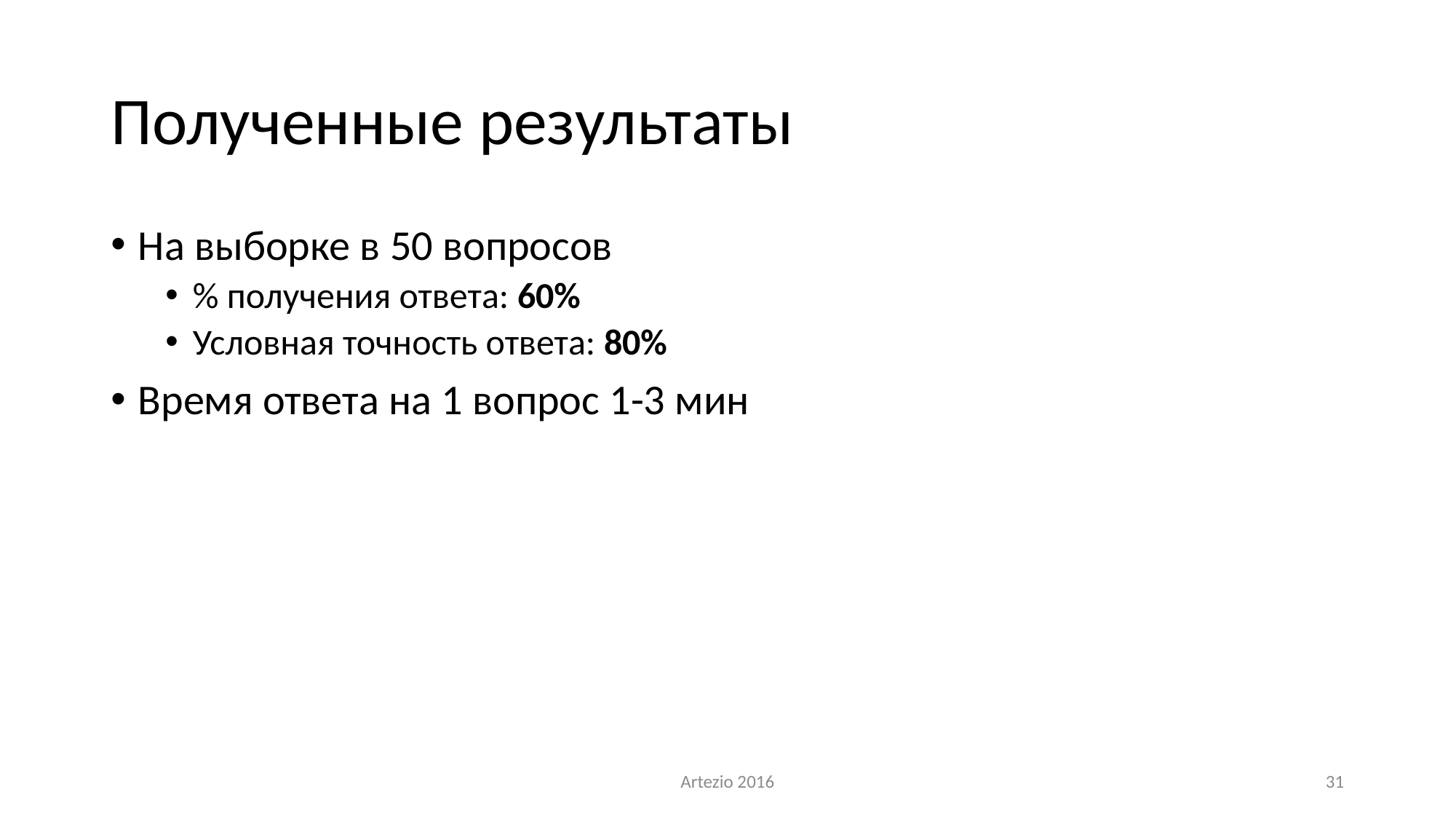

# Полученные результаты
На выборке в 50 вопросов
% получения ответа: 60%
Условная точность ответа: 80%
Время ответа на 1 вопрос 1-3 мин

Artezio 2016
31